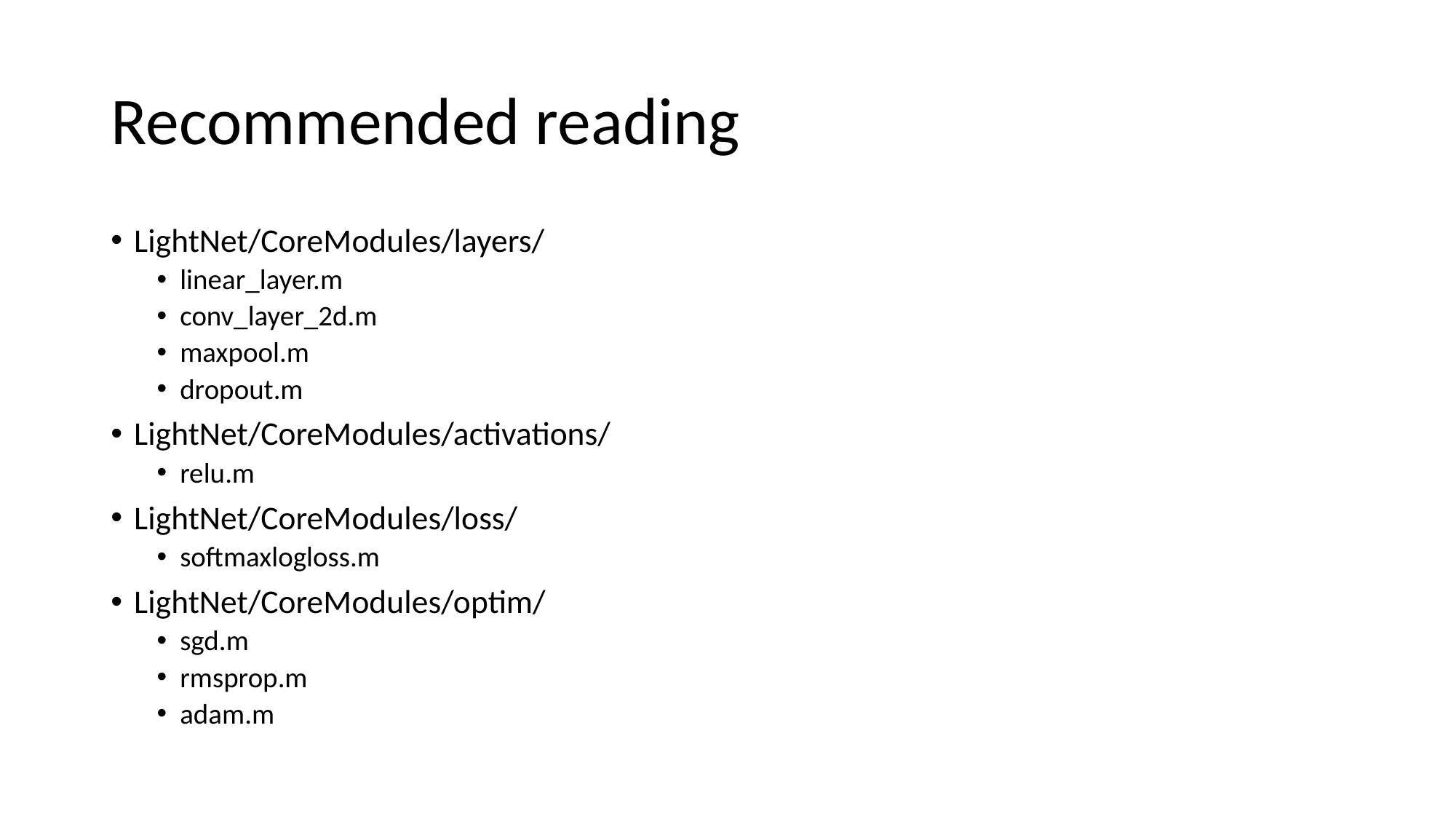

# Recommended reading
LightNet/CoreModules/layers/
linear_layer.m
conv_layer_2d.m
maxpool.m
dropout.m
LightNet/CoreModules/activations/
relu.m
LightNet/CoreModules/loss/
softmaxlogloss.m
LightNet/CoreModules/optim/
sgd.m
rmsprop.m
adam.m